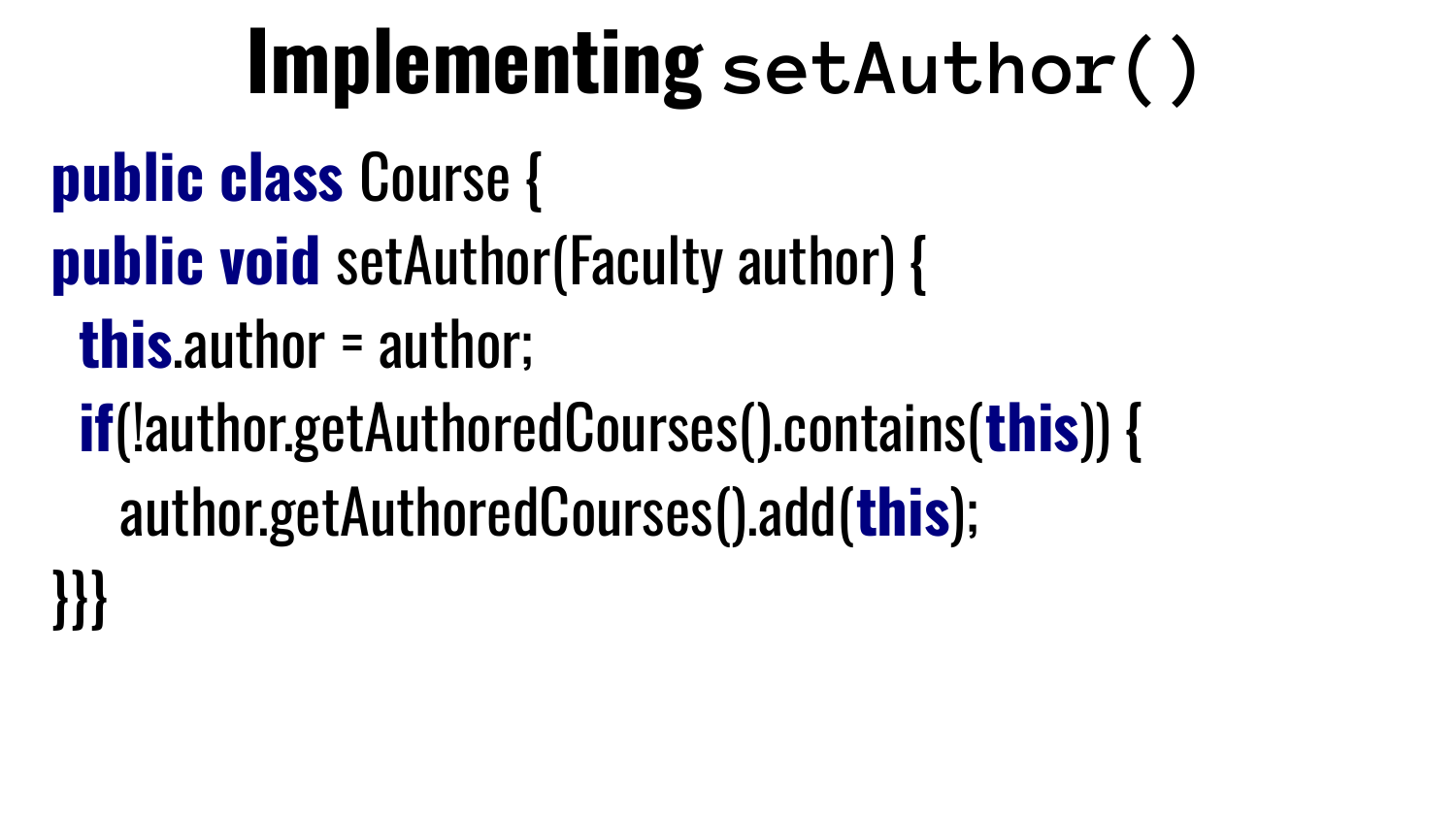

# Implementing setAuthor()
public class Course {
public void setAuthor(Faculty author) {
  this.author = author;
  if(!author.getAuthoredCourses().contains(this)) {
     author.getAuthoredCourses().add(this);
}}}